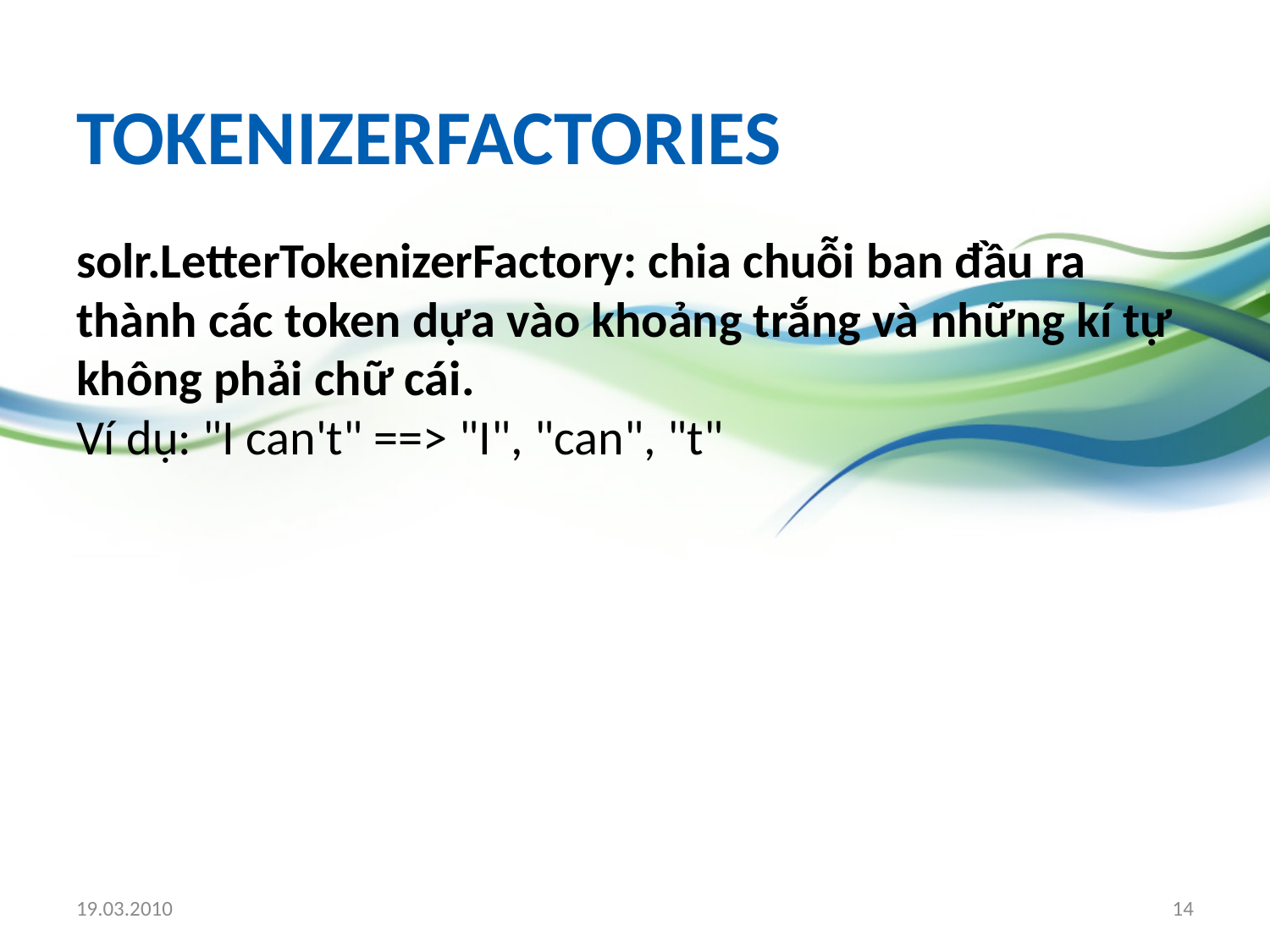

# tokenizerFactories
solr.LetterTokenizerFactory: chia chuỗi ban đầu ra thành các token dựa vào khoảng trắng và những kí tự không phải chữ cái.
Ví dụ: "I can't" ==> "I", "can", "t"
19.03.2010
14